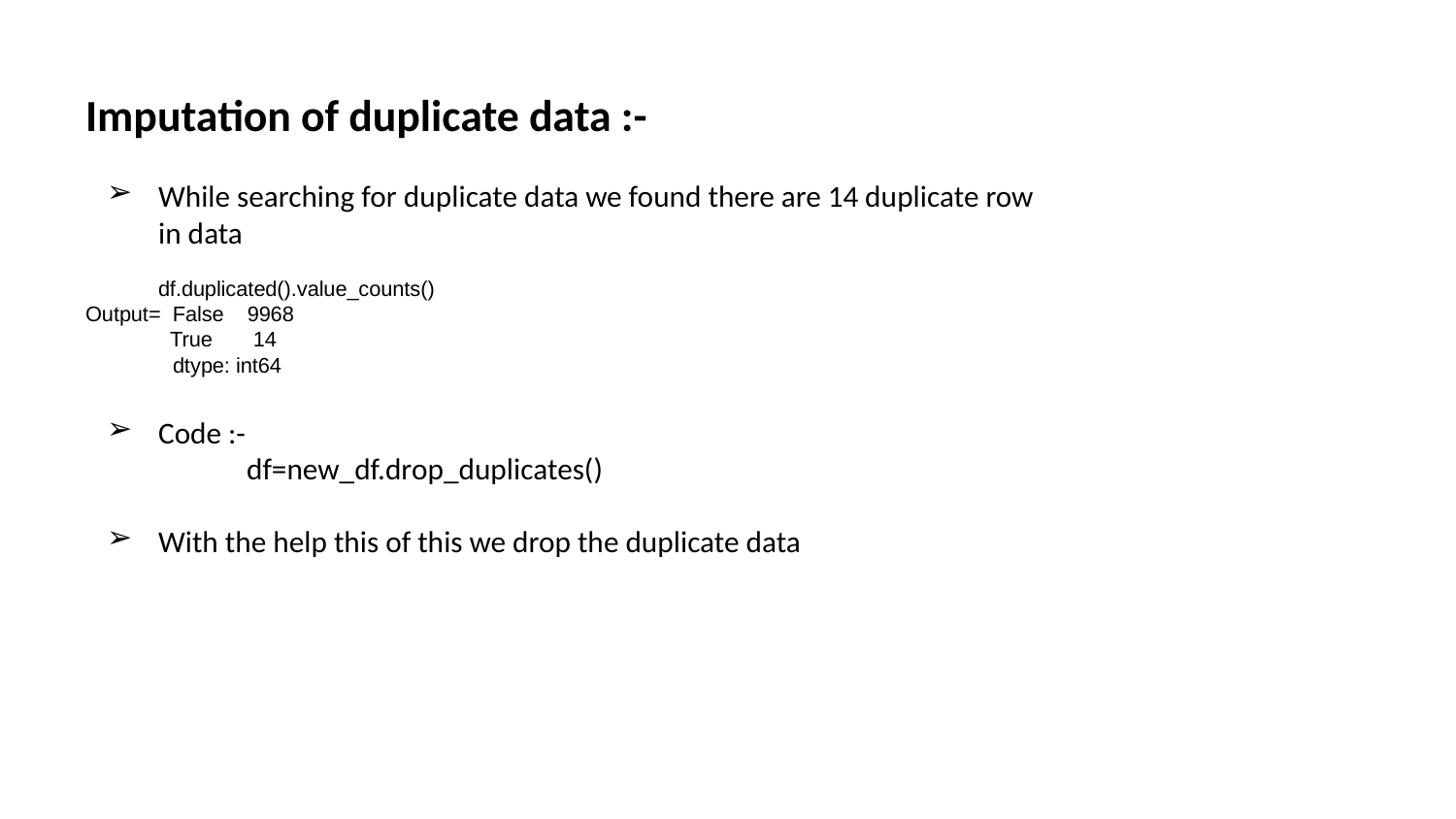

Imputation of duplicate data :-

While searching for duplicate data we found there are 14 duplicate row in data

df.duplicated().value_counts()
Output=  False    9968
  True       14
               dtype: int64

Code :-
             df=new_df.drop_duplicates()

With the help this of this we drop the duplicate data